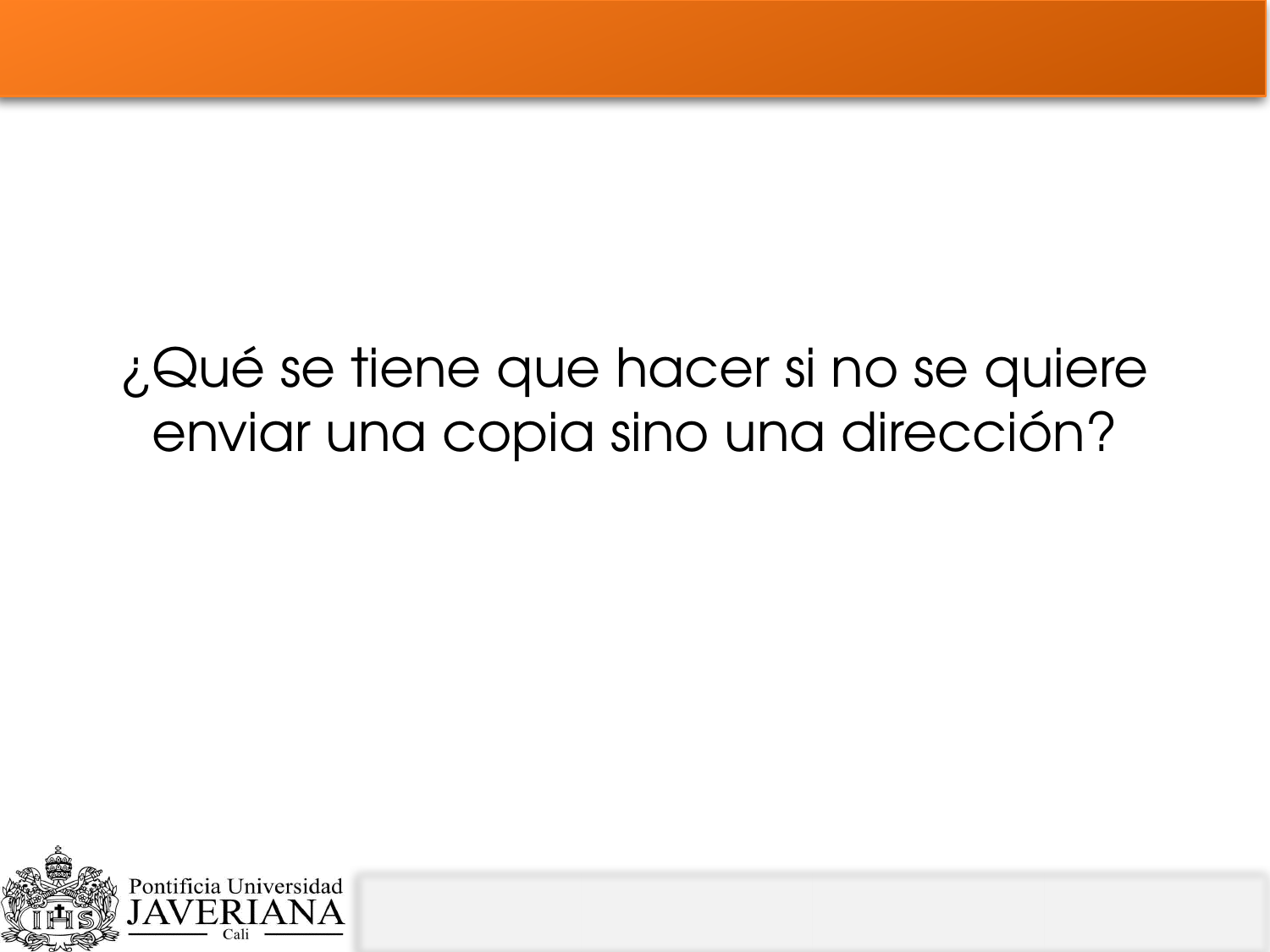

# ¿Qué se tiene que hacer si no se quiere enviar una copia sino una dirección?